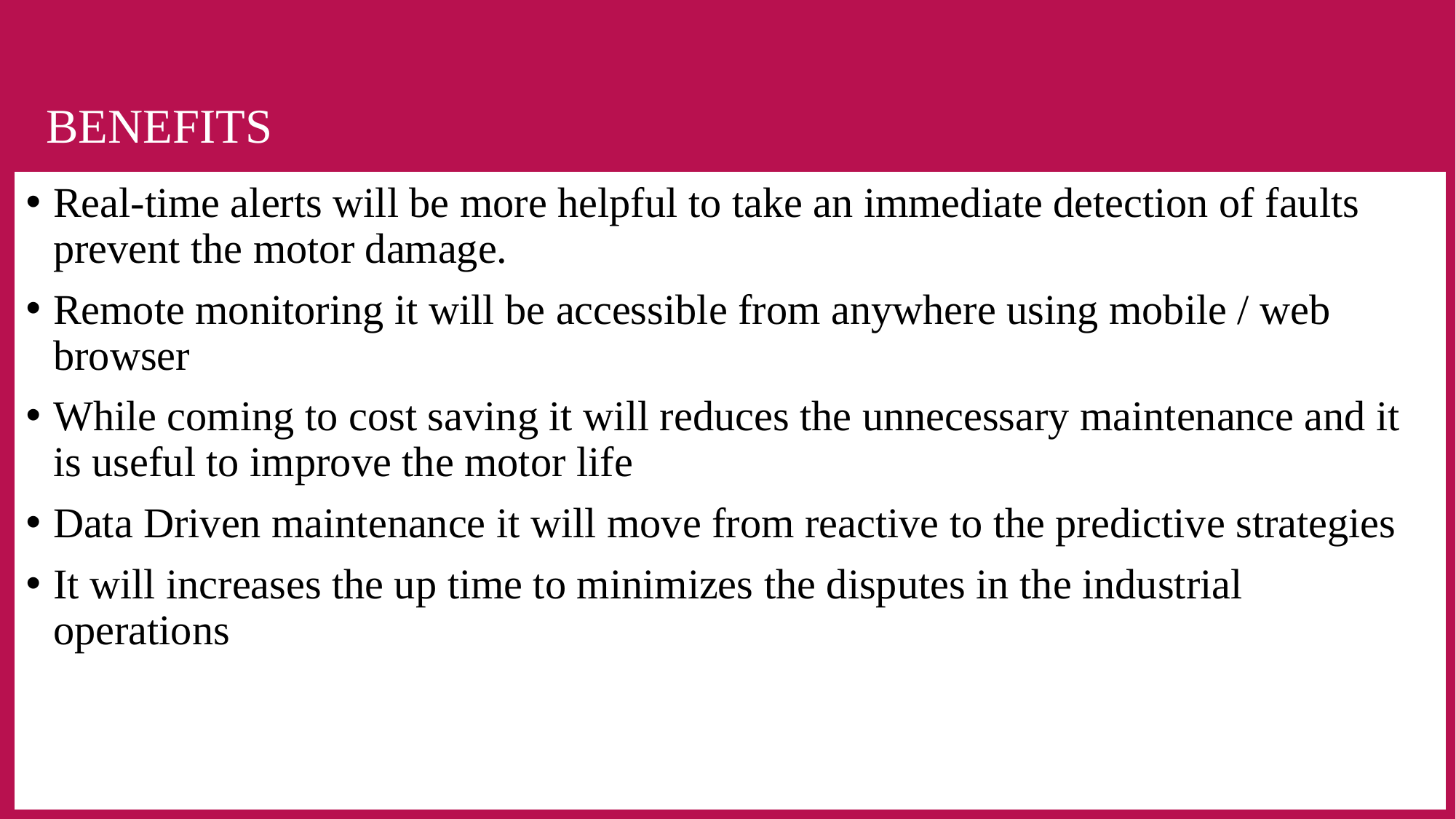

# BENEFITS
Real-time alerts will be more helpful to take an immediate detection of faults prevent the motor damage.
Remote monitoring it will be accessible from anywhere using mobile / web browser
While coming to cost saving it will reduces the unnecessary maintenance and it is useful to improve the motor life
Data Driven maintenance it will move from reactive to the predictive strategies
It will increases the up time to minimizes the disputes in the industrial operations